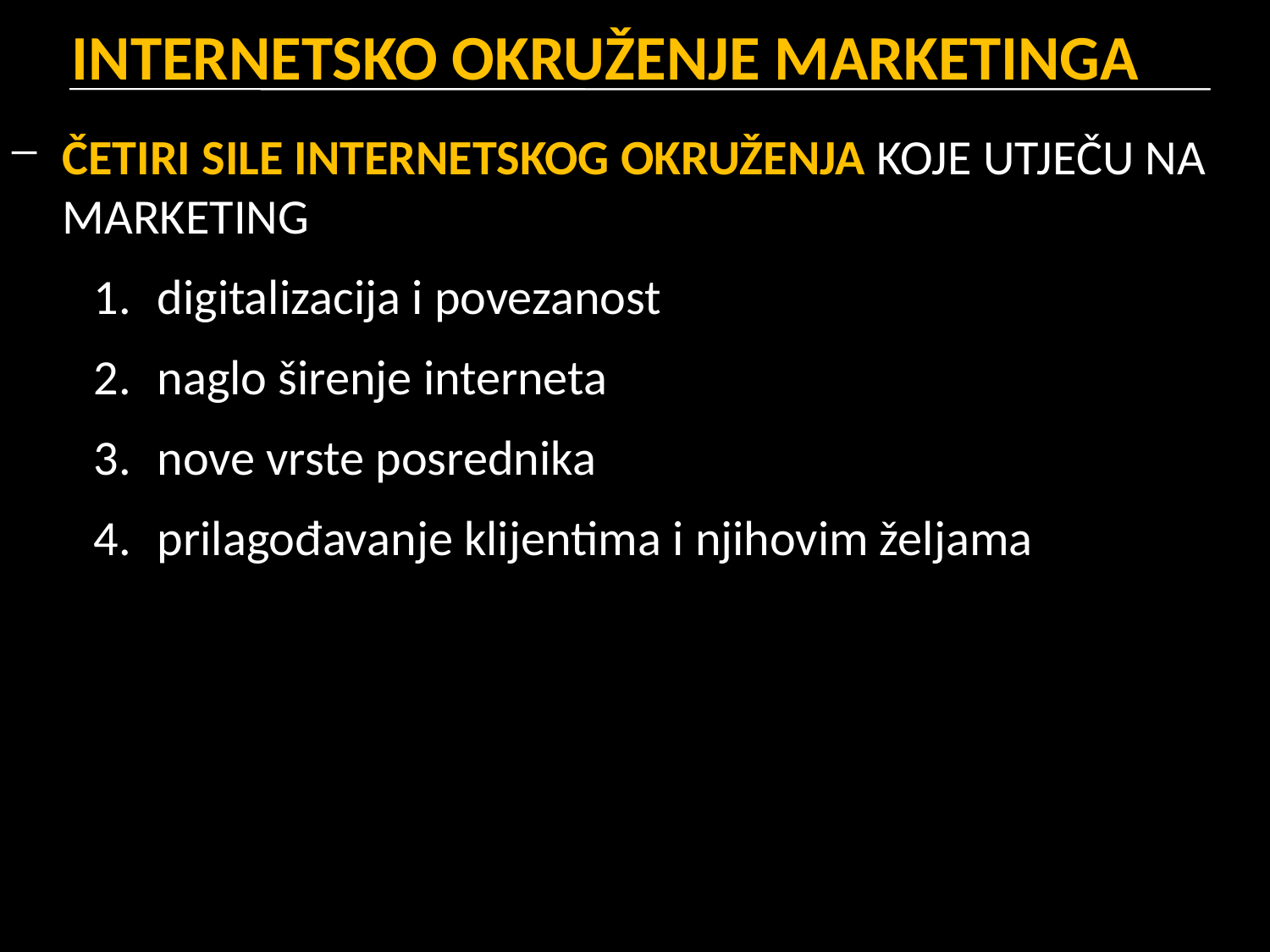

# INTERNETSKO OKRUŽENJE MARKETINGA
ČETIRI SILE INTERNETSKOG OKRUŽENJA KOJE UTJEČU NA MARKETING
digitalizacija i povezanost
naglo širenje interneta
nove vrste posrednika
prilagođavanje klijentima i njihovim željama